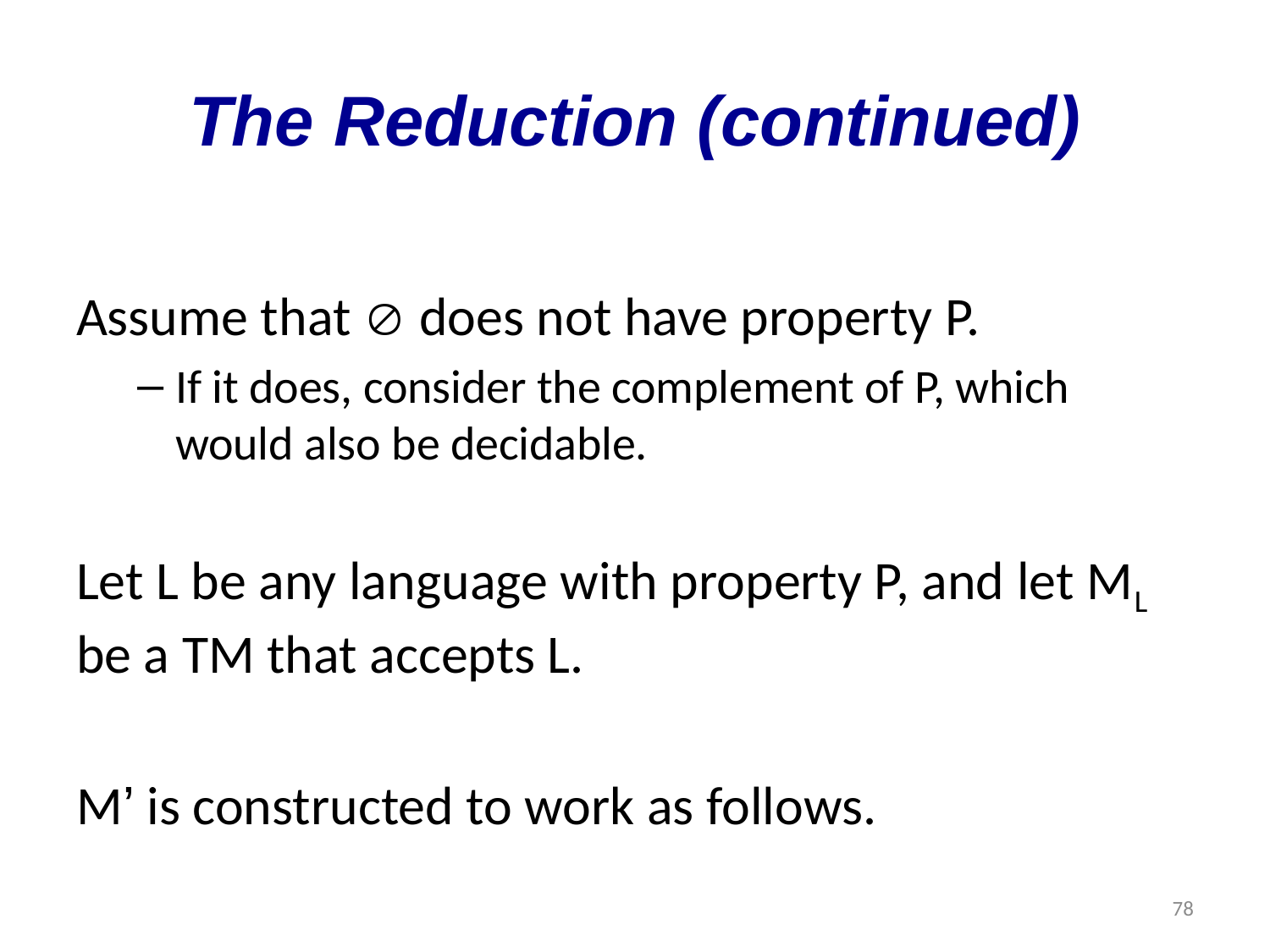

# The Reduction (continued)
Assume that ∅ does not have property P.
If it does, consider the complement of P, which would also be decidable.
Let L be any language with property P, and let ML be a TM that accepts L.

M’ is constructed to work as follows.
78